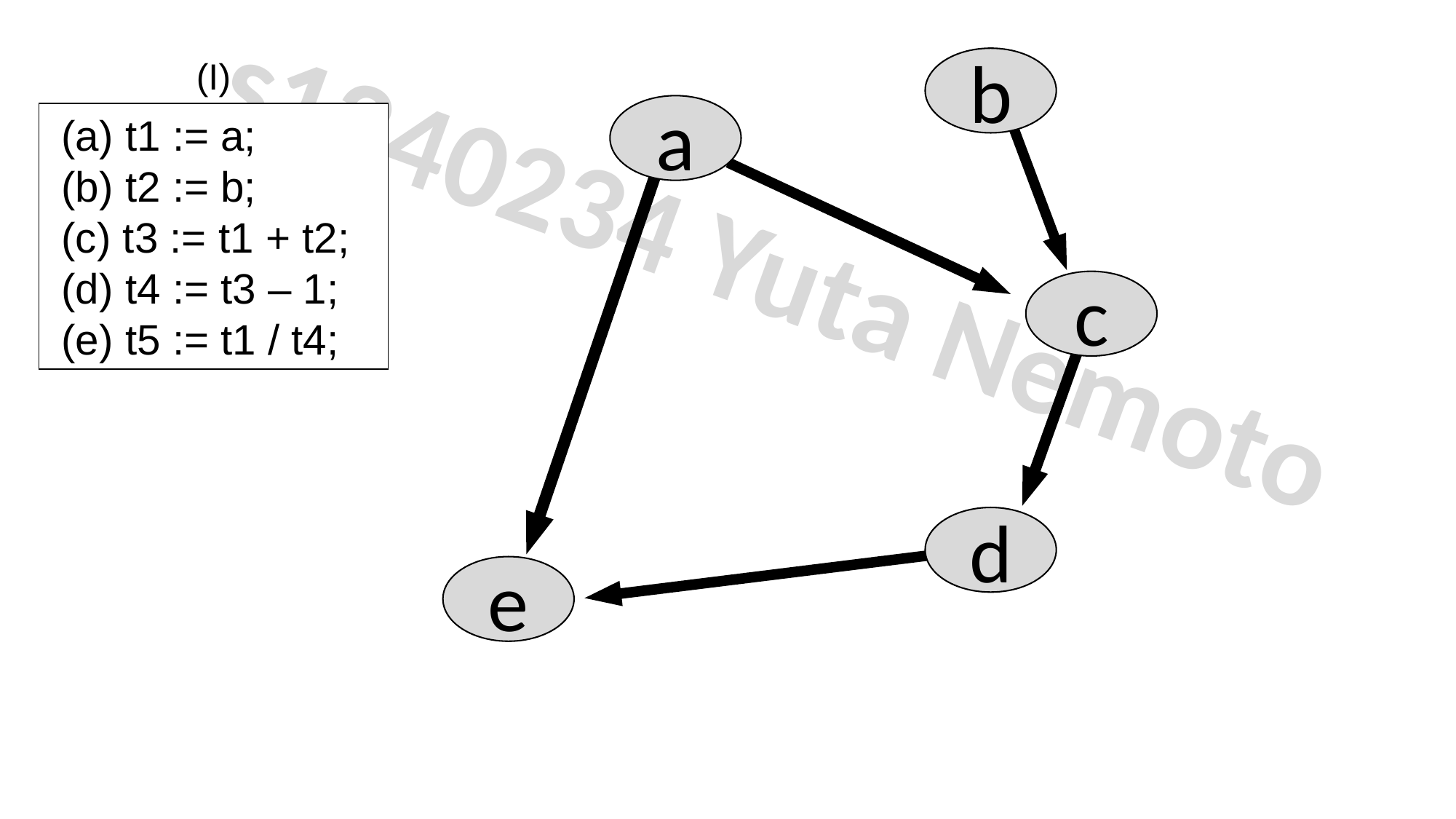

(I)
b
a
 (a) t1 := a;
 (b) t2 := b;
 (c) t3 := t1 + t2;
 (d) t4 := t3 – 1;
 (e) t5 := t1 / t4;

s1240234 Yuta Nemoto

c

d
e